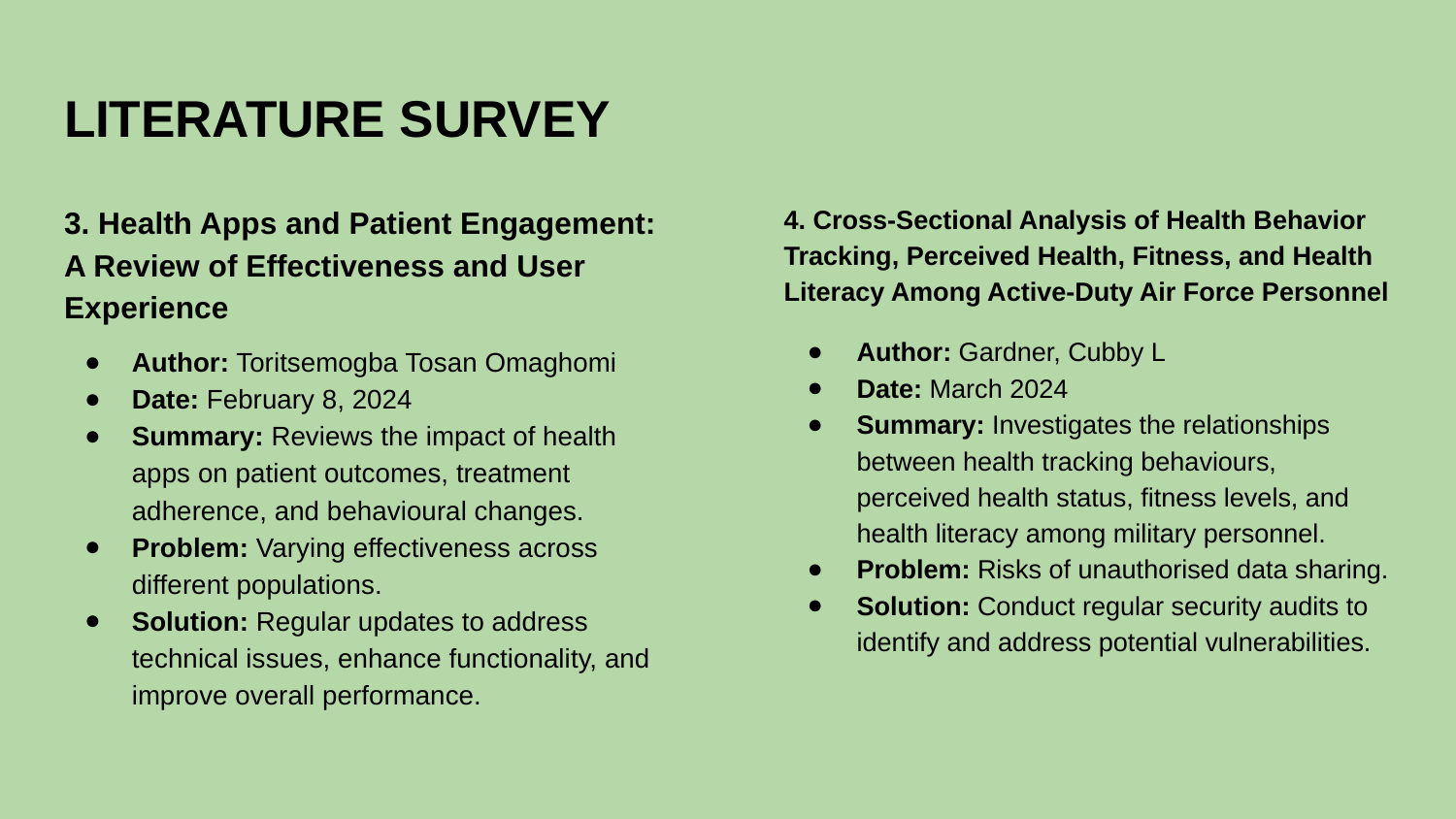

# LITERATURE SURVEY

3. Health Apps and Patient Engagement: A Review of Effectiveness and User Experience
Author: Toritsemogba Tosan Omaghomi
Date: February 8, 2024
Summary: Reviews the impact of health apps on patient outcomes, treatment adherence, and behavioural changes.
Problem: Varying effectiveness across different populations.
Solution: Regular updates to address technical issues, enhance functionality, and improve overall performance.

4. Cross-Sectional Analysis of Health Behavior Tracking, Perceived Health, Fitness, and Health Literacy Among Active-Duty Air Force Personnel
Author: Gardner, Cubby L
Date: March 2024
Summary: Investigates the relationships between health tracking behaviours, perceived health status, fitness levels, and health literacy among military personnel.
Problem: Risks of unauthorised data sharing.
Solution: Conduct regular security audits to identify and address potential vulnerabilities.